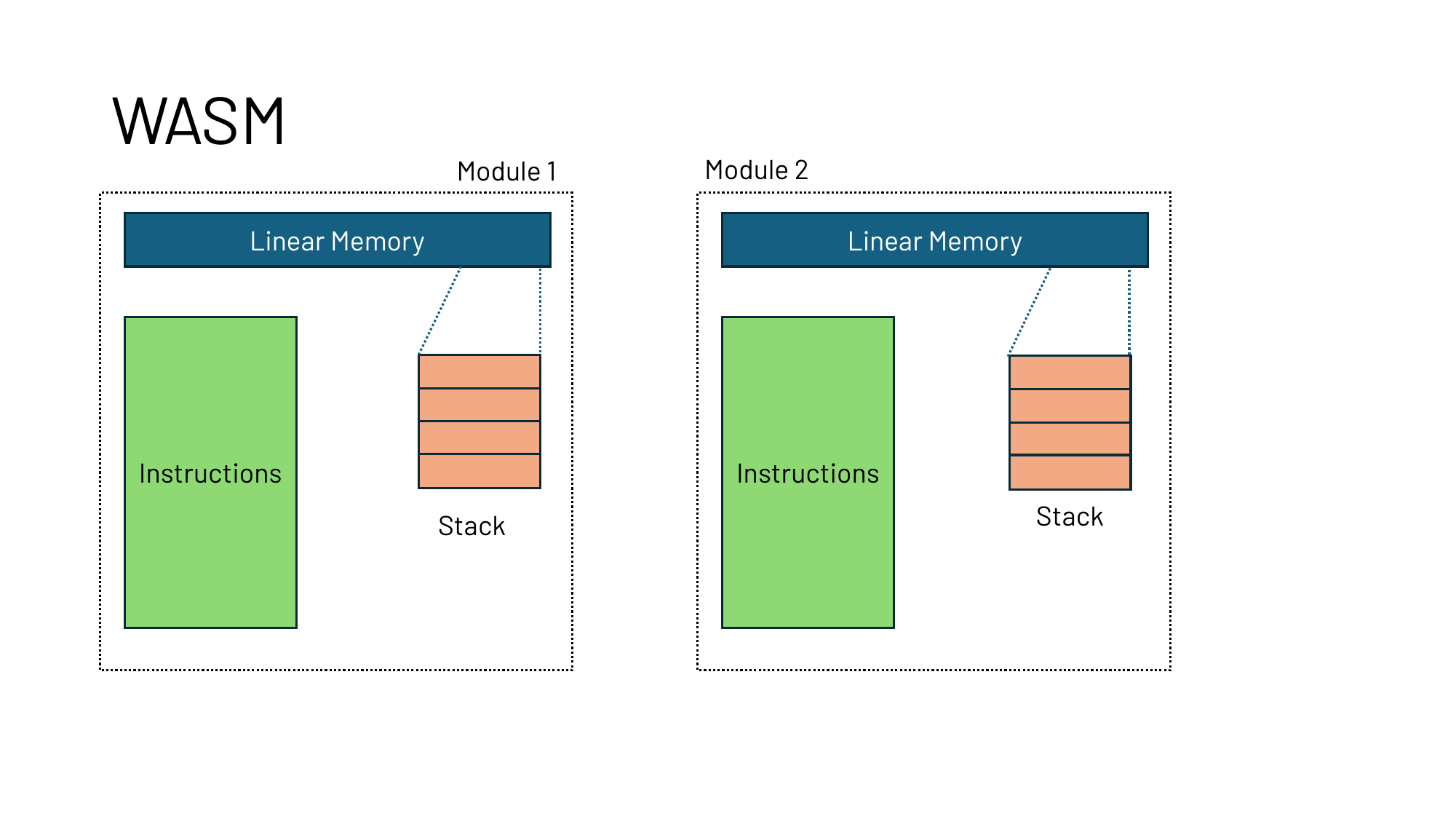

# WASM
Module 2
Module 1

Linear Memory
Linear Memory
Instructions
Instructions

Stack
Stack